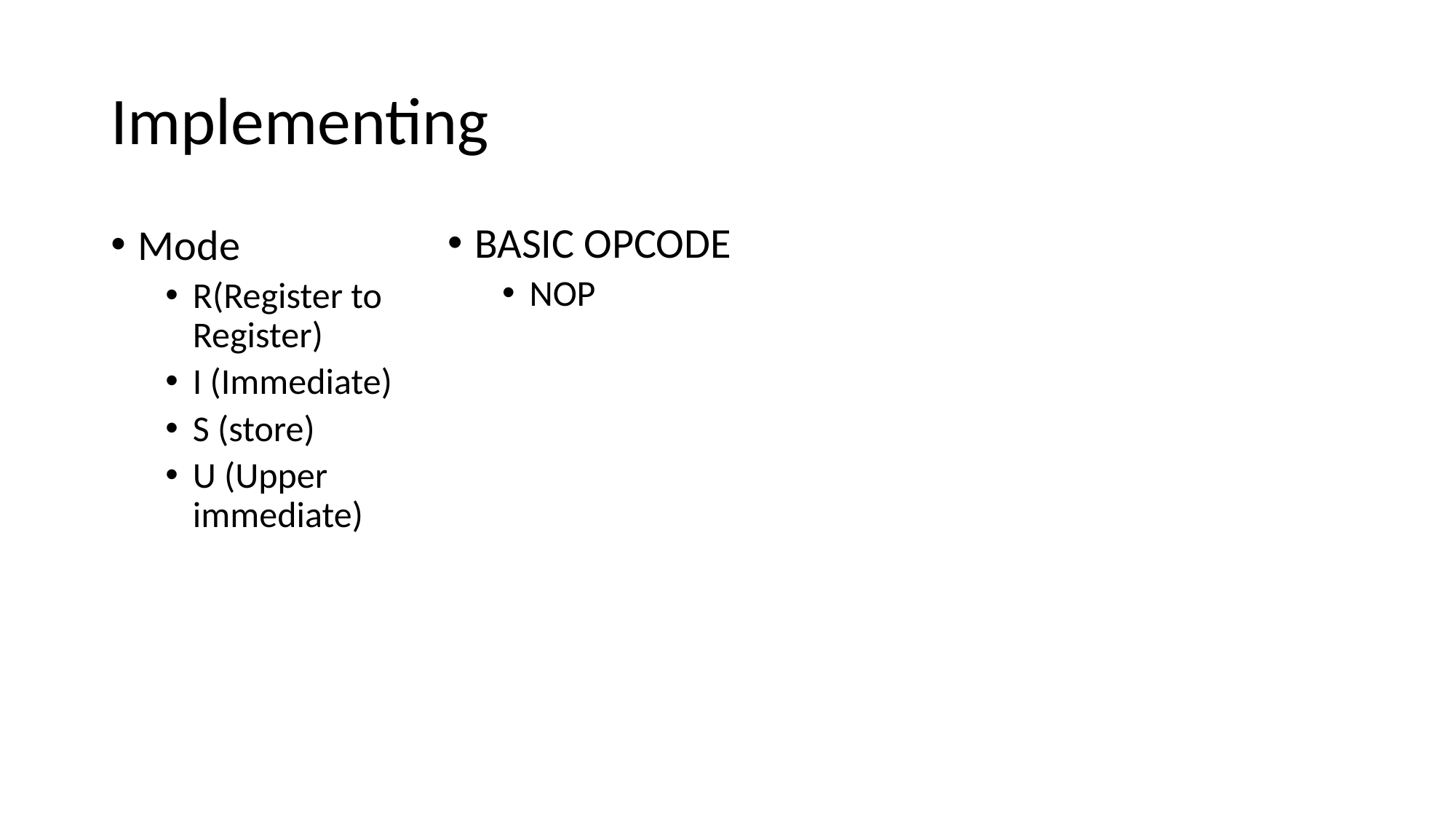

# Implementing
BASIC OPCODE
NOP
Mode
R(Register to Register)
I (Immediate)
S (store)
U (Upper immediate)